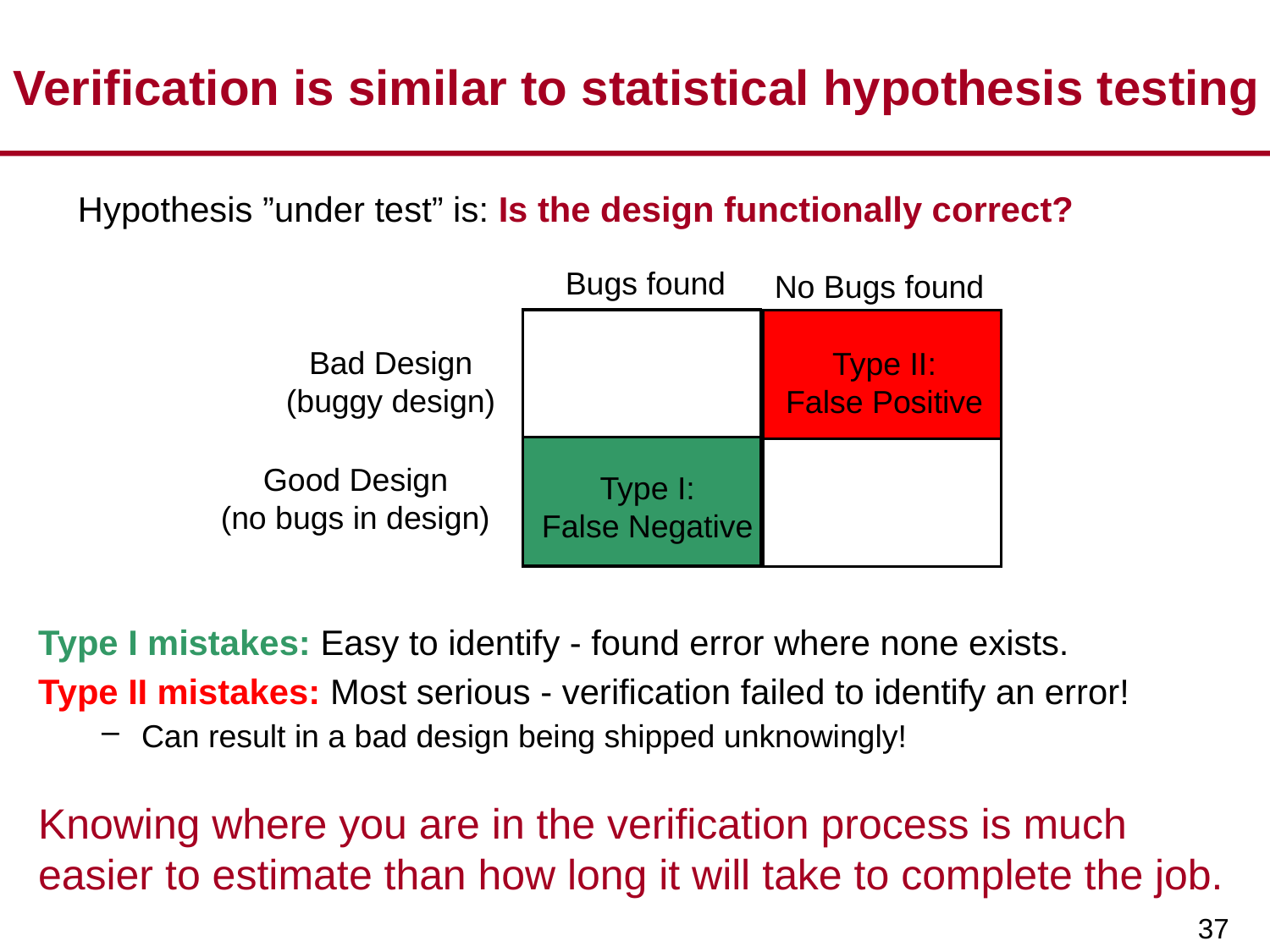

# Verification is similar to statistical hypothesis testing
Hypothesis ”under test” is: Is the design functionally correct?
Bugs found
No Bugs found

Bad Design
(buggy design)
Type II:
False Positive
Good Design
(no bugs in design)
Type I:
False Negative
Type I mistakes: Easy to identify - found error where none exists.
Type II mistakes: Most serious - verification failed to identify an error!
Can result in a bad design being shipped unknowingly!
Knowing where you are in the verification process is much easier to estimate than how long it will take to complete the job.